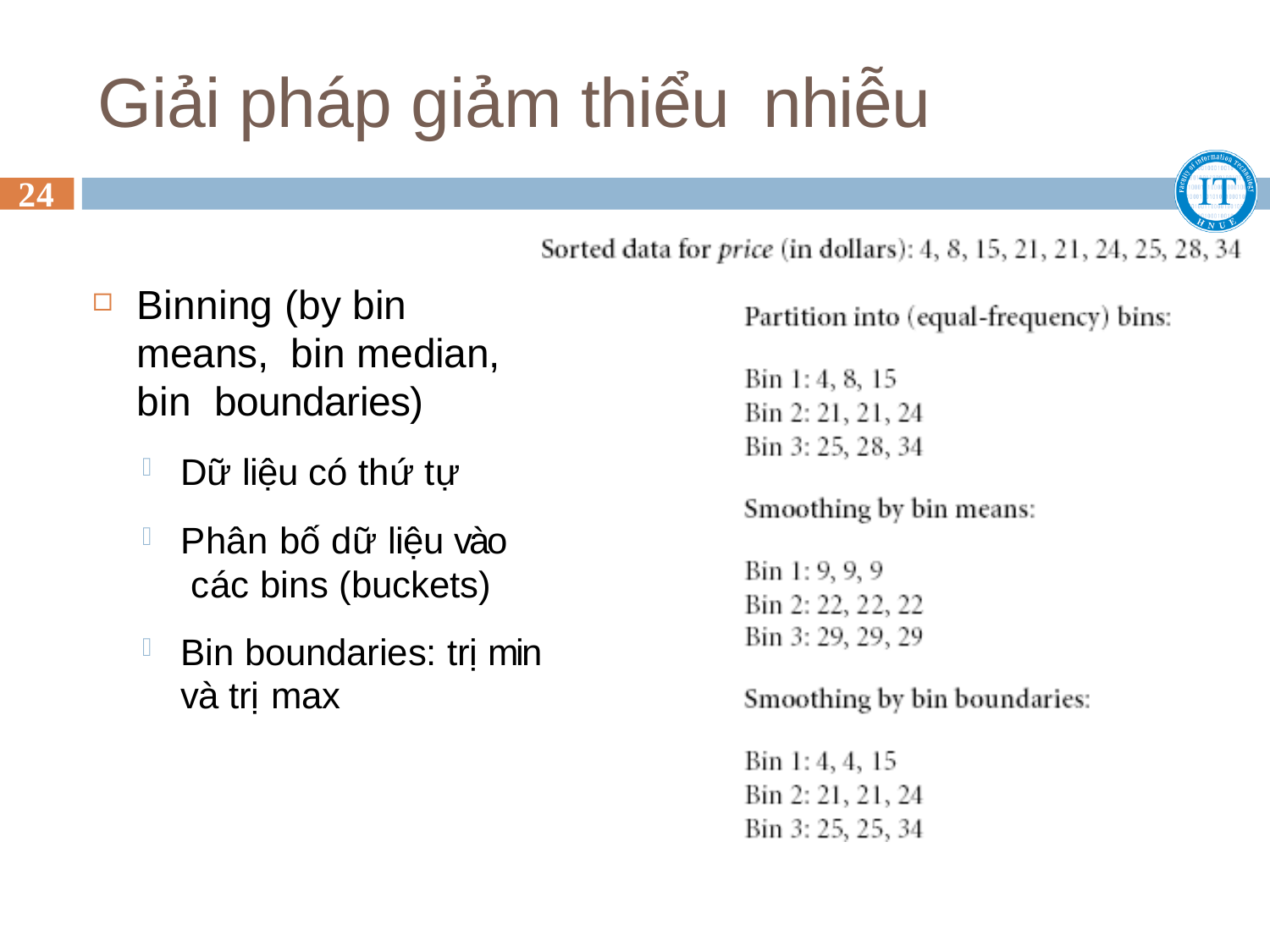

# Giải pháp giảm thiểu nhiễu
24

Binning (by bin means,  bin median, bin  boundaries)
Dữ liệu có thứ tự
Phân bố dữ liệu vào  các bins (buckets)
Bin boundaries: trị min  và trị max